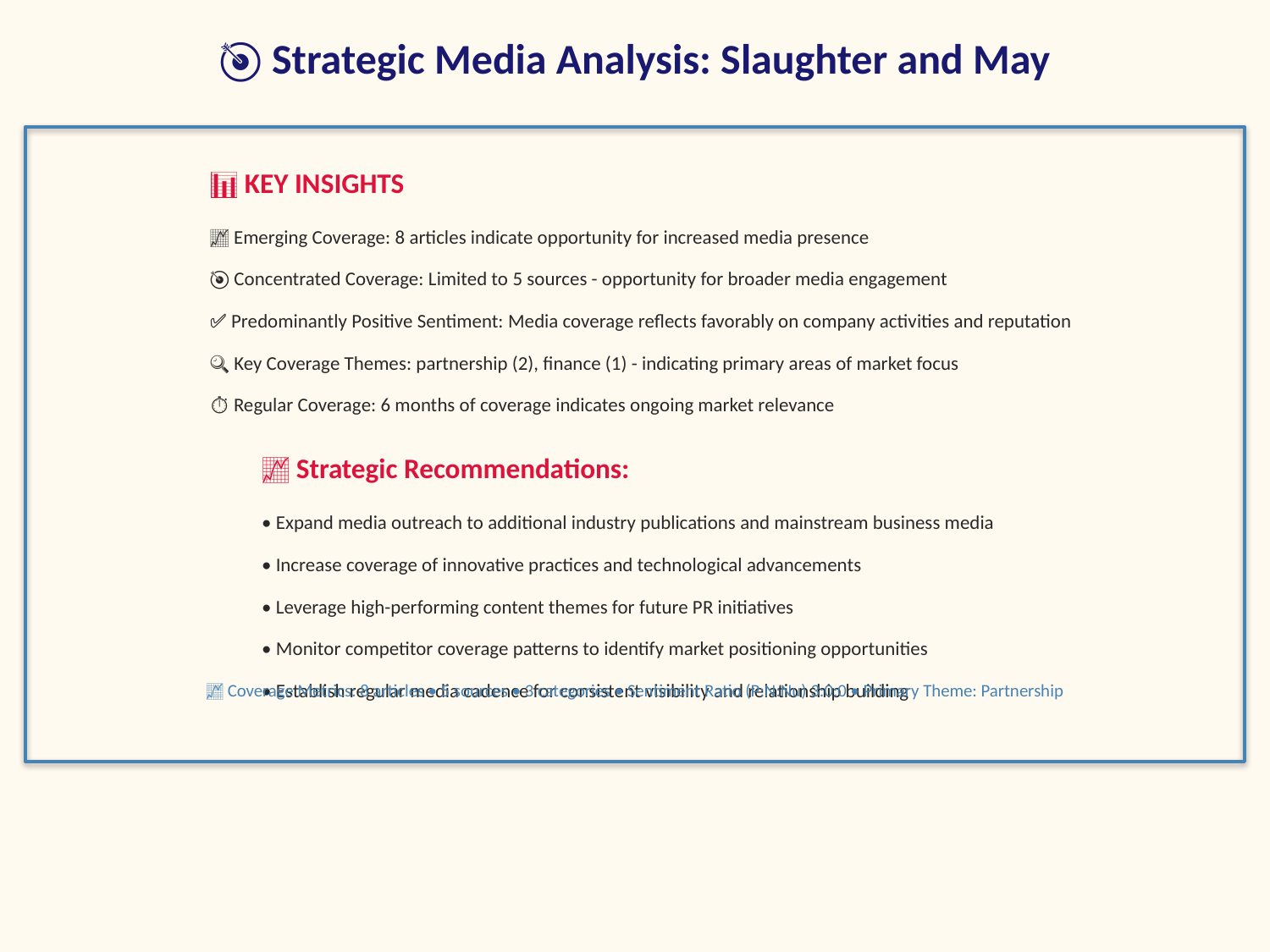

🎯 Strategic Media Analysis: Slaughter and May

📊 KEY INSIGHTS
📈 Emerging Coverage: 8 articles indicate opportunity for increased media presence
🎯 Concentrated Coverage: Limited to 5 sources - opportunity for broader media engagement
✅ Predominantly Positive Sentiment: Media coverage reflects favorably on company activities and reputation
🔍 Key Coverage Themes: partnership (2), finance (1) - indicating primary areas of market focus
⏱️ Regular Coverage: 6 months of coverage indicates ongoing market relevance
📈 Strategic Recommendations:
• Expand media outreach to additional industry publications and mainstream business media
• Increase coverage of innovative practices and technological advancements
• Leverage high-performing content themes for future PR initiatives
• Monitor competitor coverage patterns to identify market positioning opportunities
• Establish regular media cadence for consistent visibility and relationship building
📈 Coverage Metrics: 8 articles • 5 sources • 3 categories • Sentiment Ratio (P:N:Nu) 3:0:0 • Primary Theme: Partnership